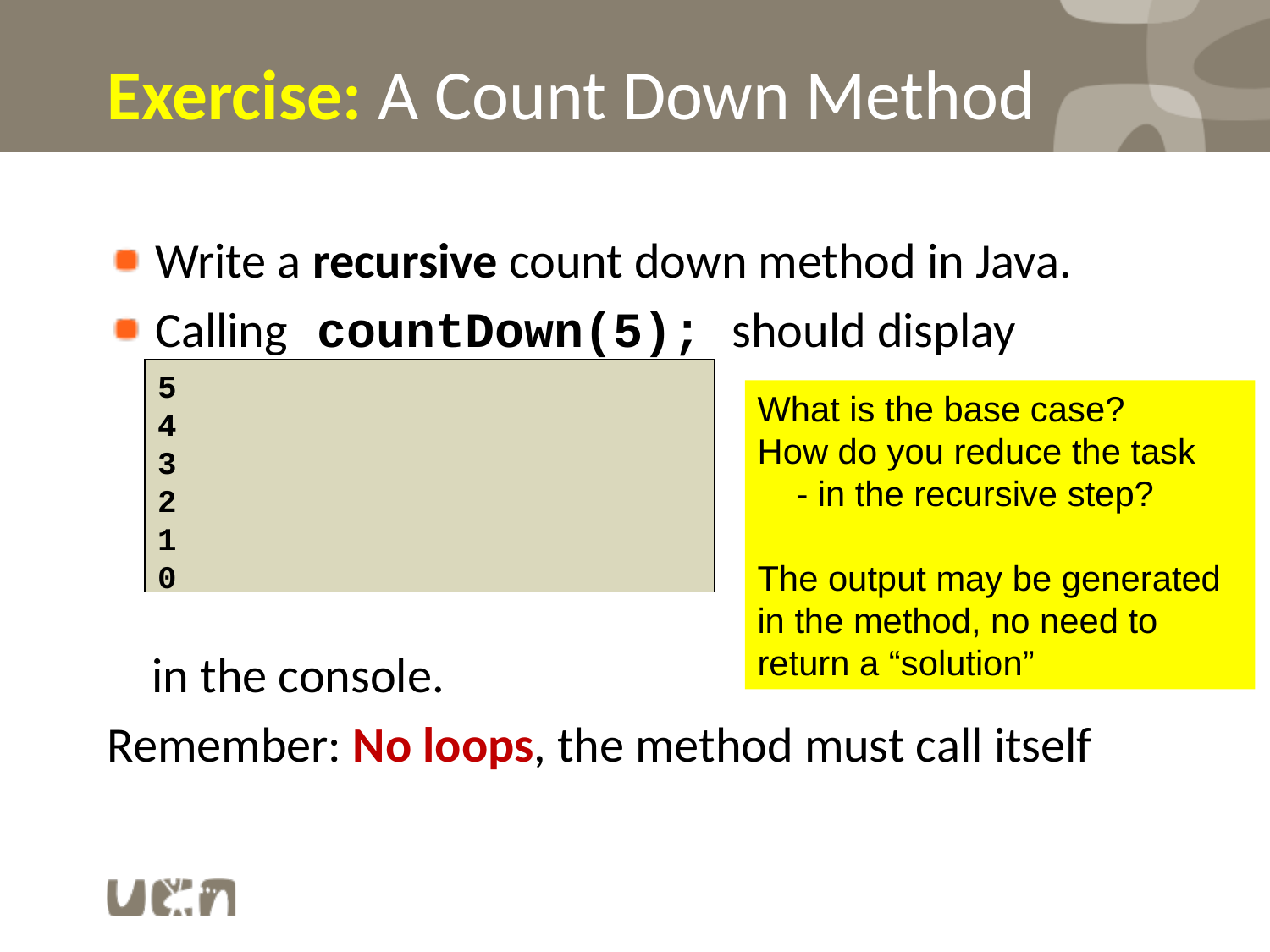

# Exercise: A Count Down Method
Write a recursive count down method in Java.
Calling countDown(5); should display

    in the console.
Remember: No loops, the method must call itself
5
4
3
2
1
0
What is the base case?
How do you reduce the task
    - in the recursive step?

The output may be generated in the method, no need to return a “solution”